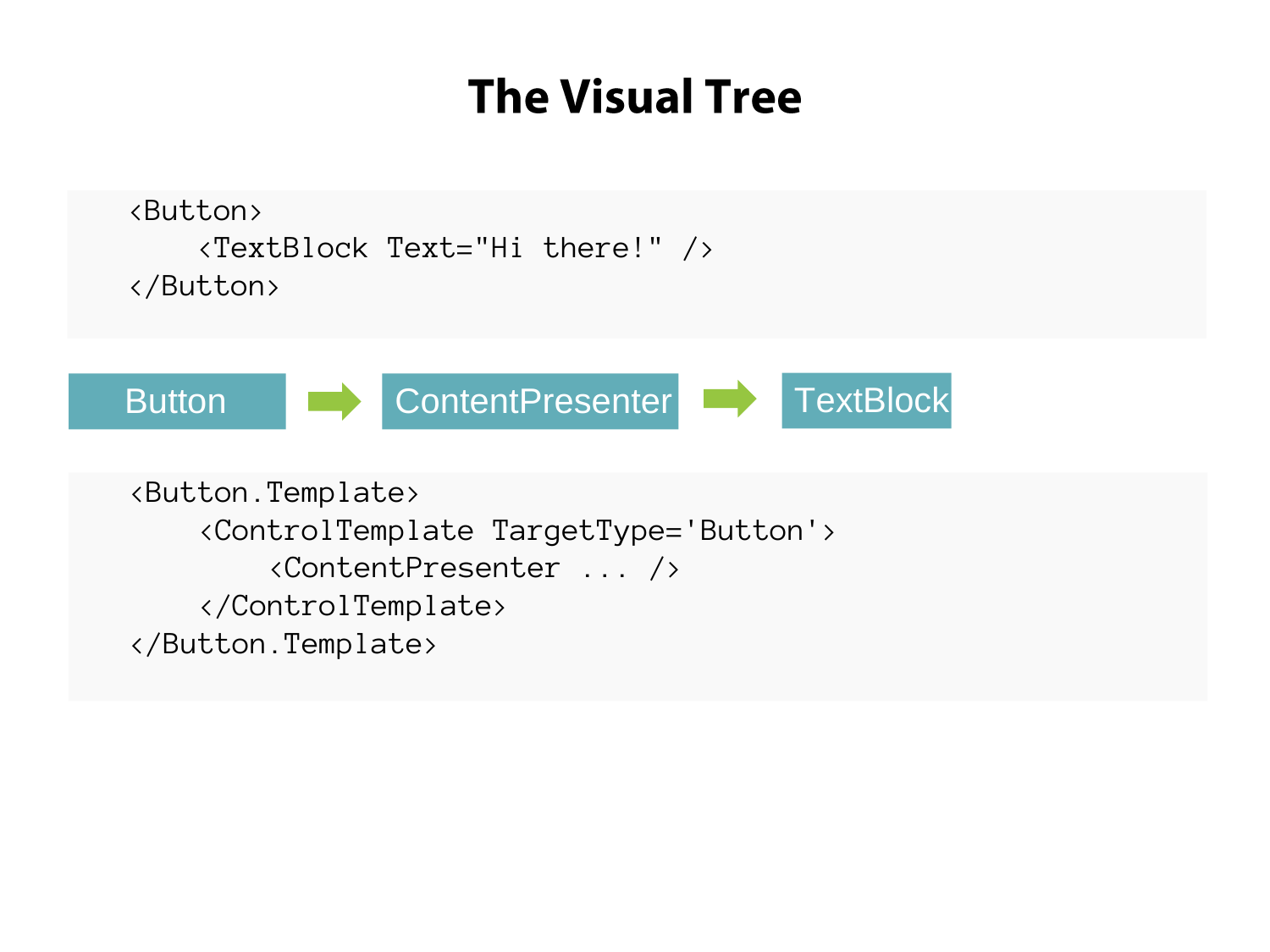

<Button>
<TextBlock Text="Hi there!" />
</Button>

TextBlock
Button
ContentPresenter

<Button.Template>
<ControlTemplate TargetType='Button'>
<ContentPresenter ... />
</ControlTemplate>
</Button.Template>